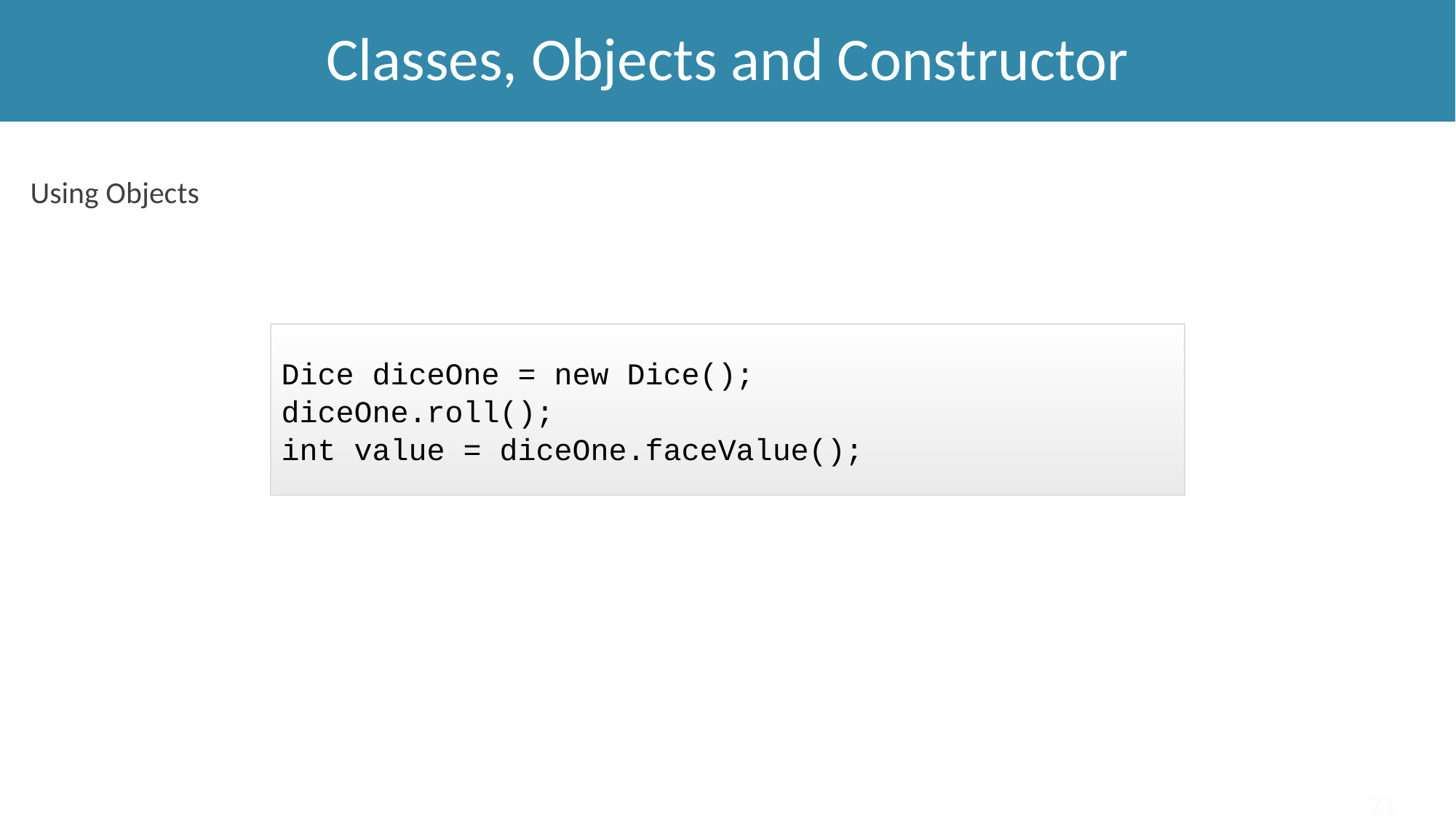

Classes, Objects and Constructor
Using Objects
Dice diceOne = new Dice();
diceOne.roll();
int value = diceOne.faceValue();